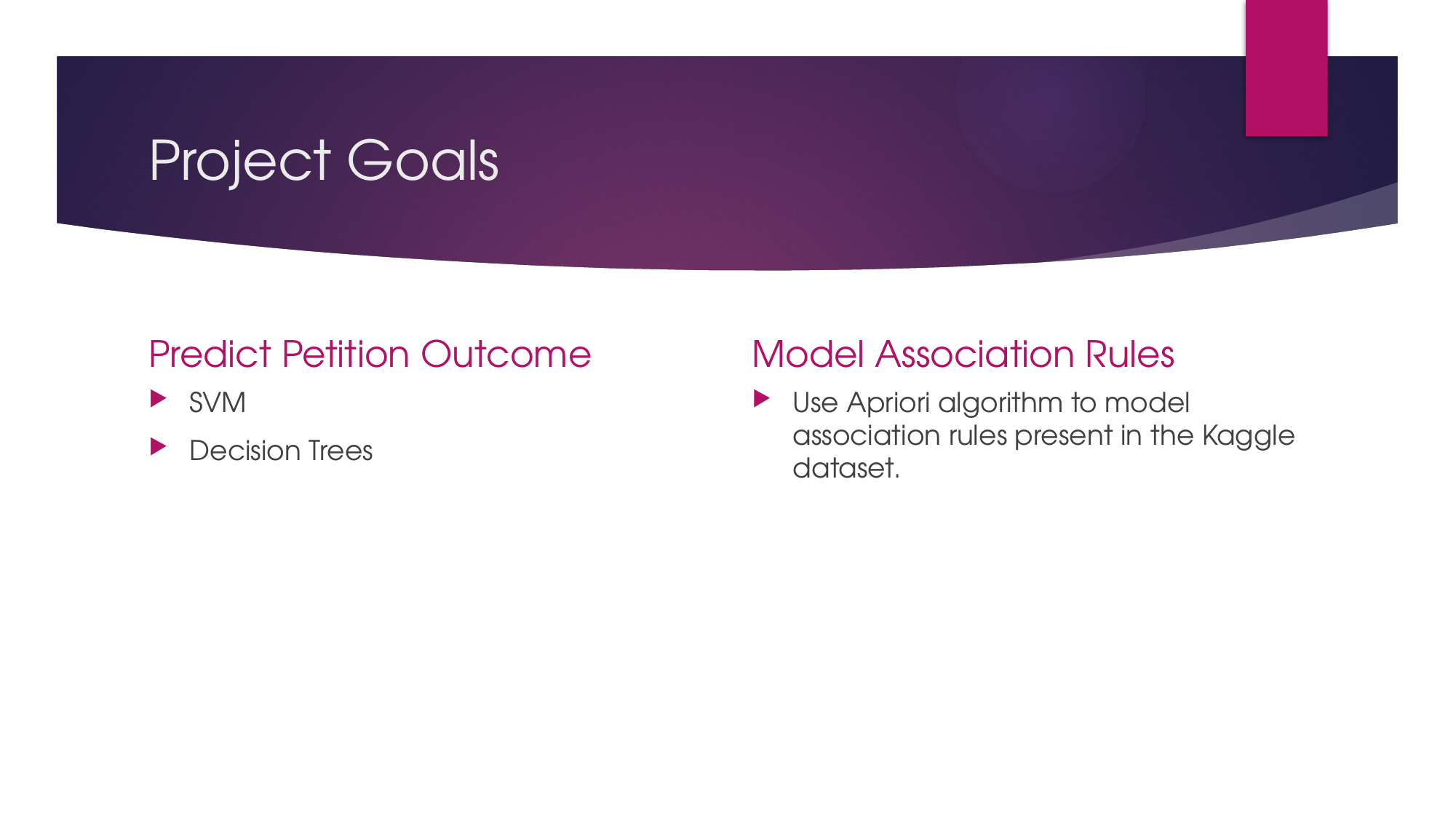

# Project Goals
Predict Petition Outcome
Model Association Rules
SVM
Decision Trees

Use Apriori algorithm to model association rules present in the Kaggle dataset.